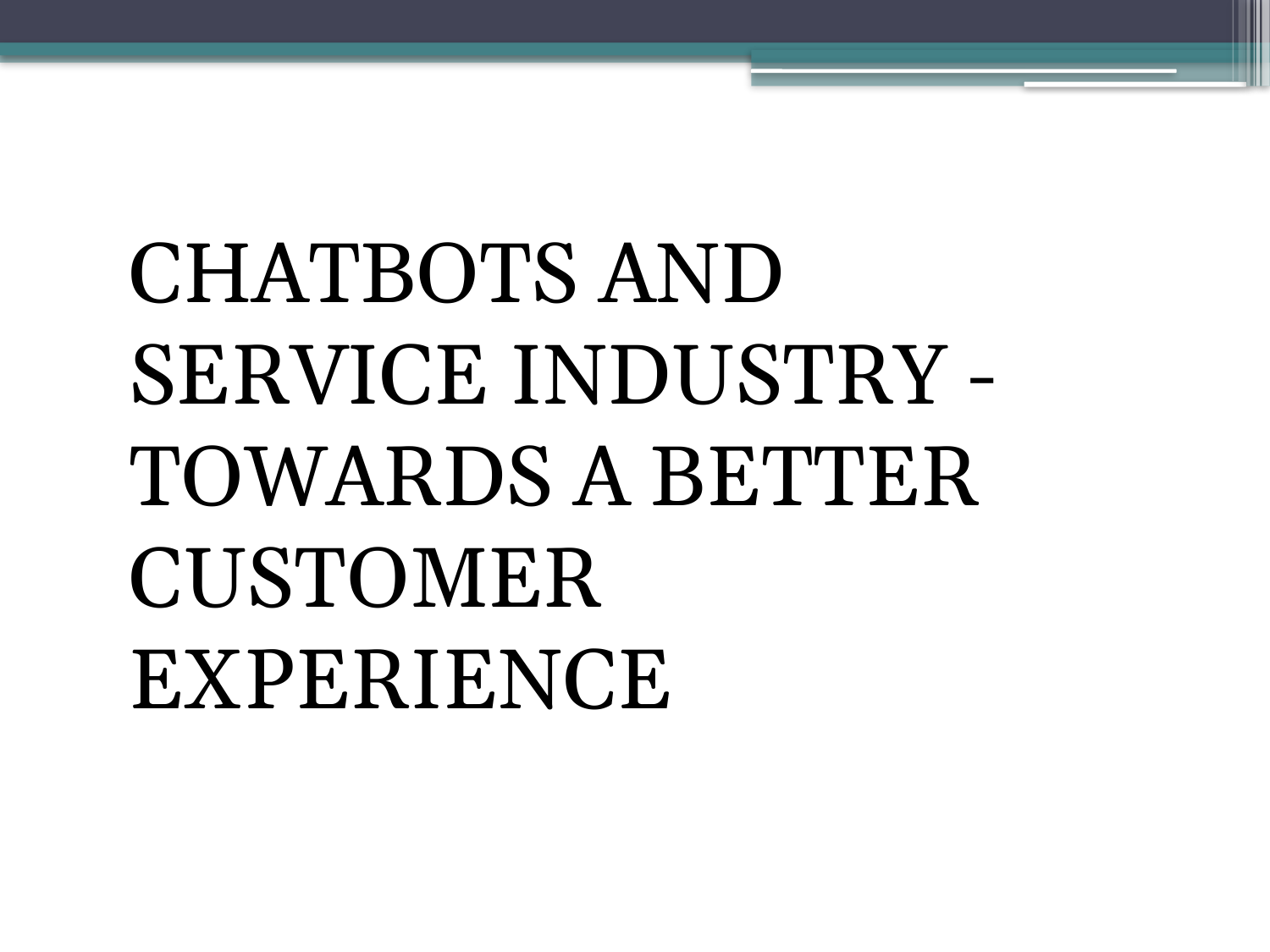

#
CHATBOTS AND SERVICE INDUSTRY - TOWARDS A BETTER CUSTOMER EXPERIENCE